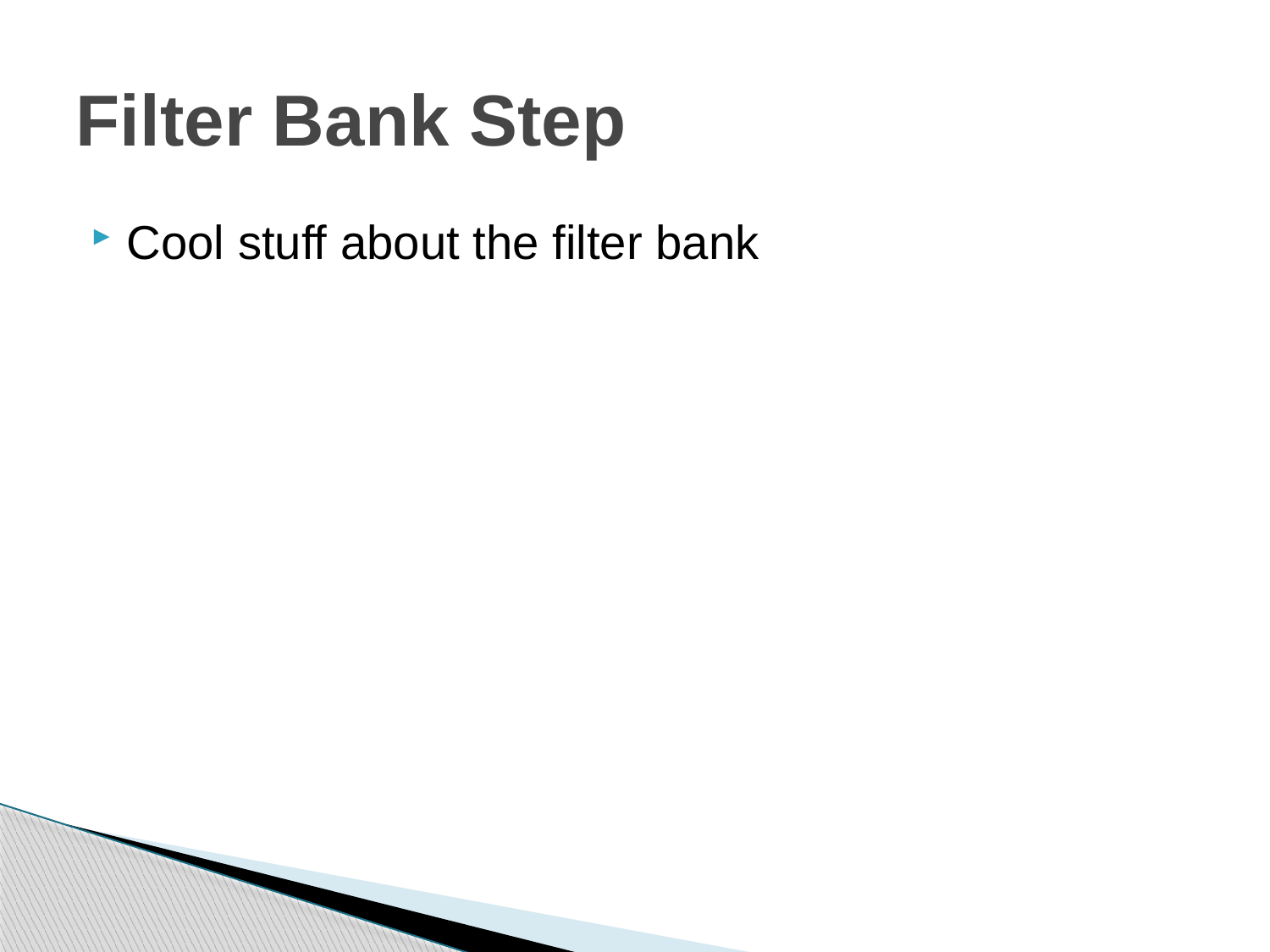

# Filter Bank Step
Cool stuff about the filter bank